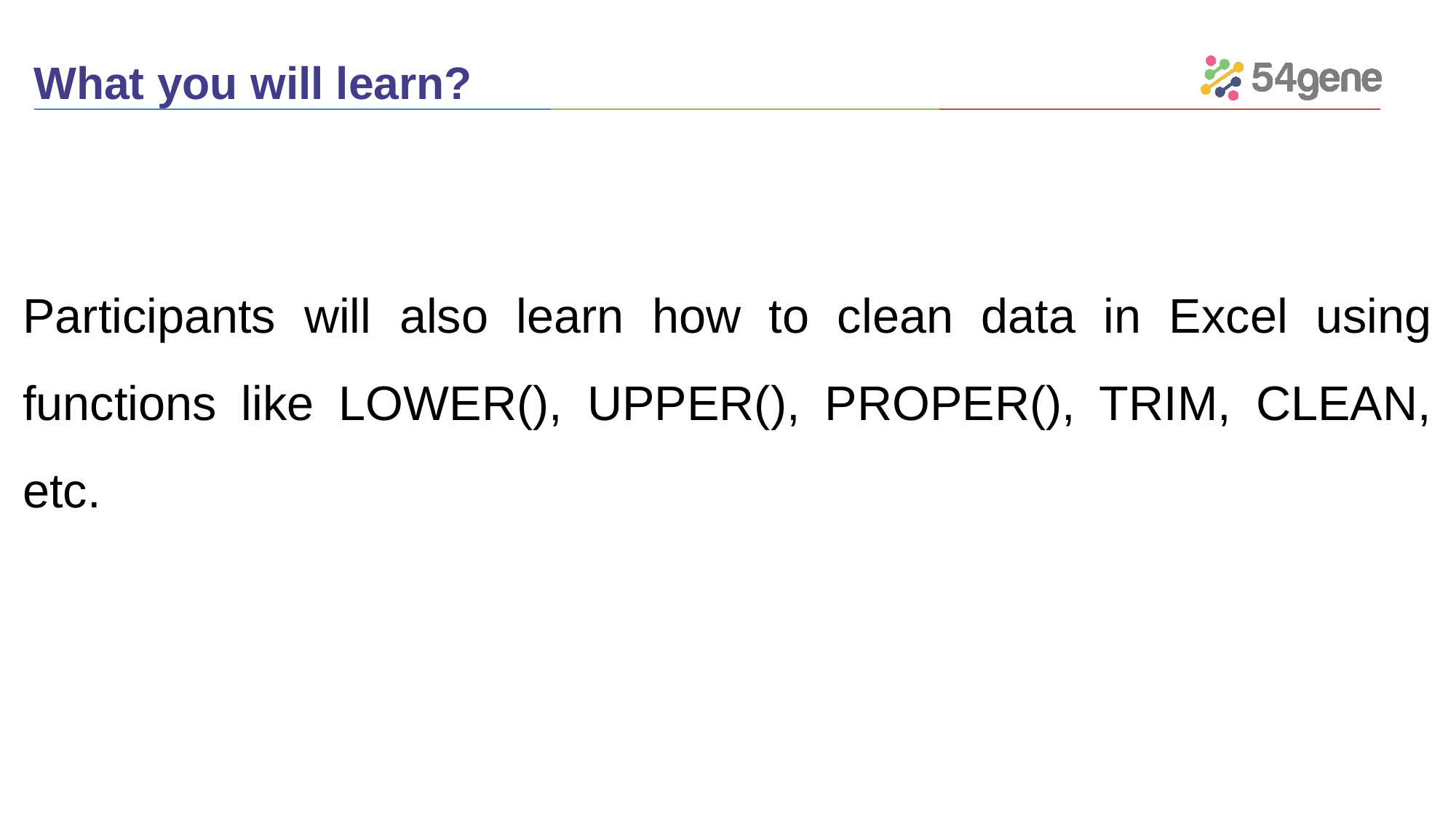

# What you will learn?
Participants will also learn how to clean data in Excel using functions like LOWER(), UPPER(), PROPER(), TRIM, CLEAN, etc.